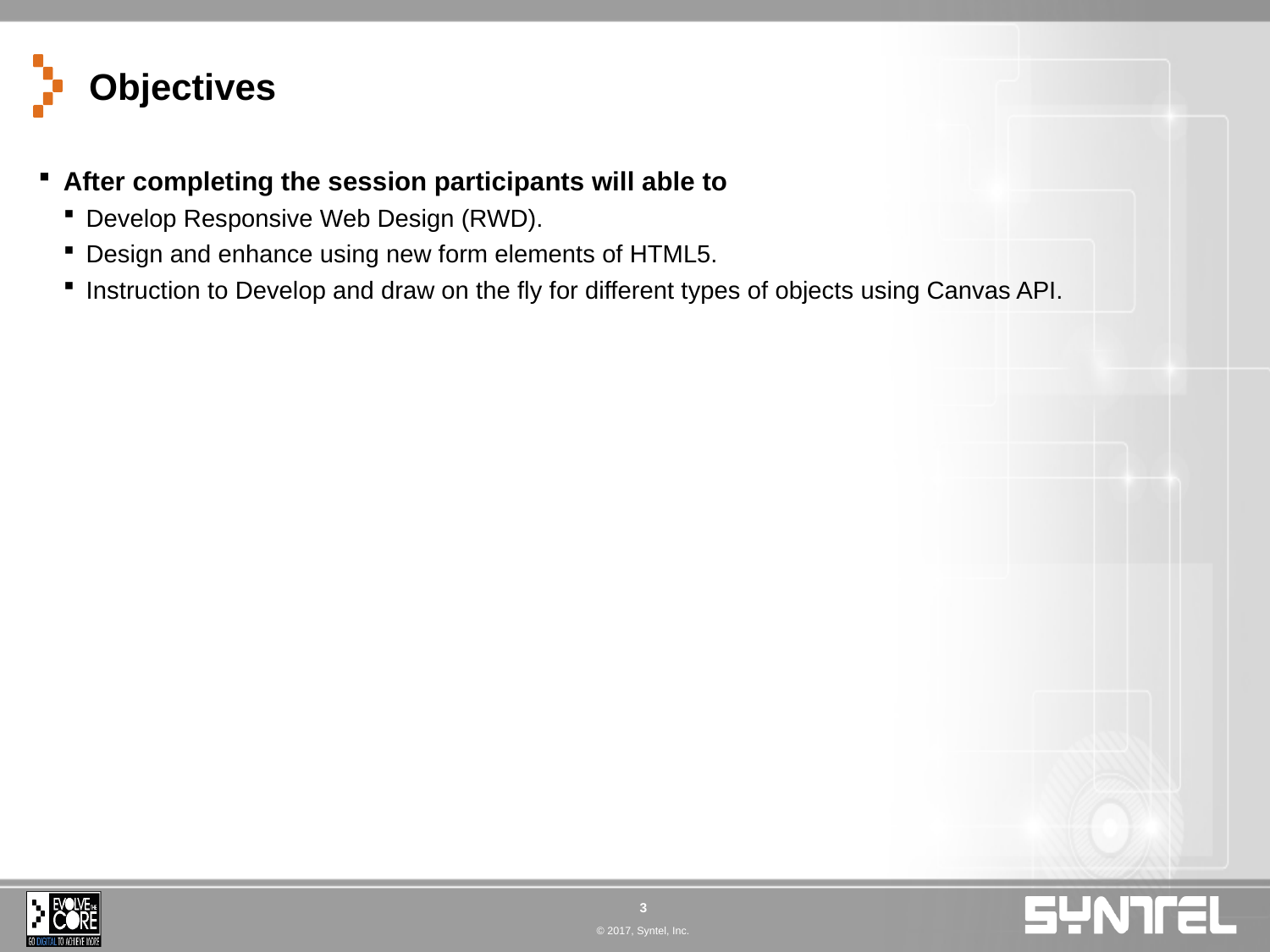

# Objectives
After completing the session participants will able to
Develop Responsive Web Design (RWD).
Design and enhance using new form elements of HTML5.
Instruction to Develop and draw on the fly for different types of objects using Canvas API.